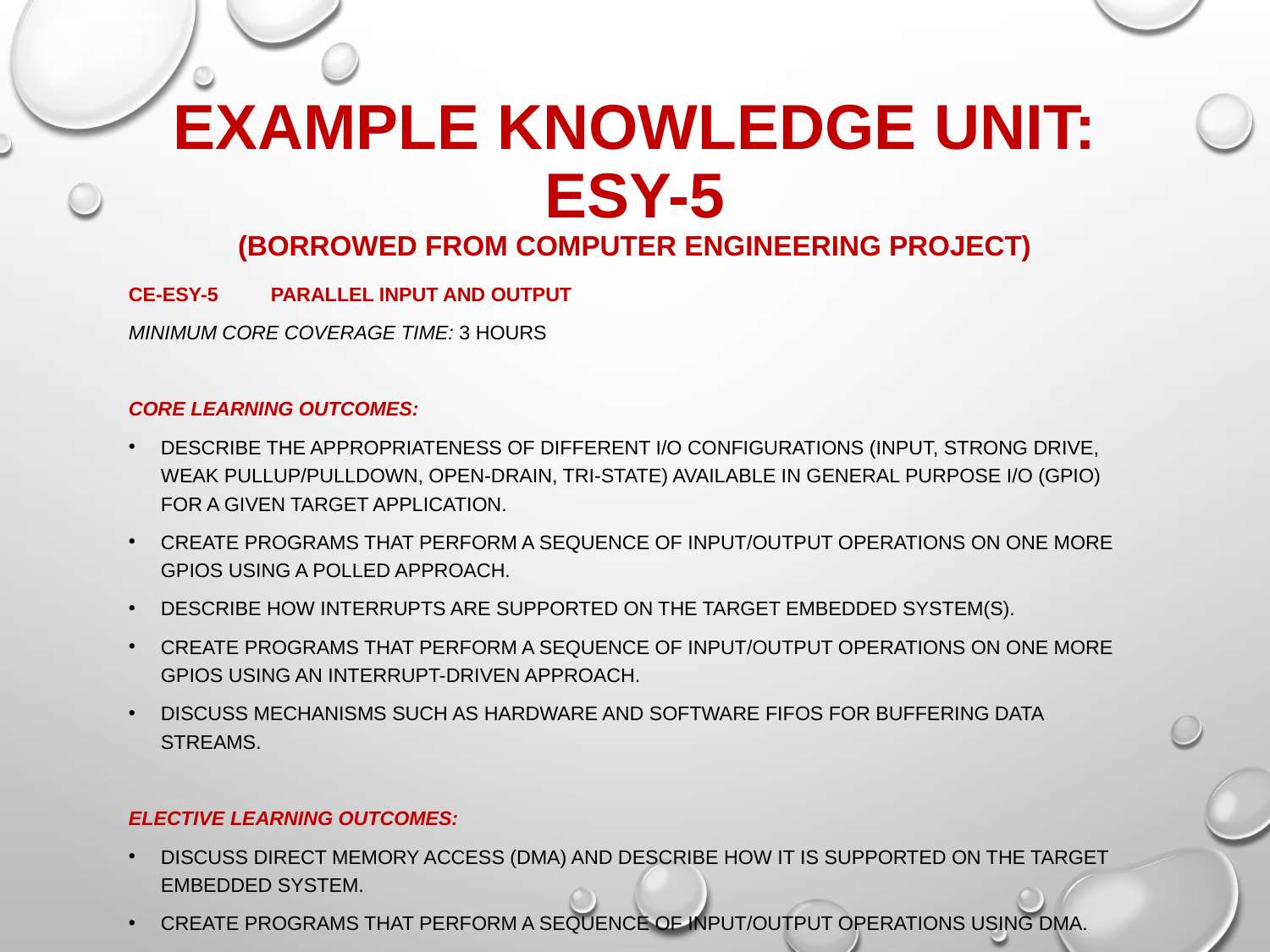

# Example Knowledge Unit: ESY-5 (Borrowed from Computer Engineering Project)
CE-ESY-5 	Parallel input and output
Minimum core coverage time: 3 hours

Core Learning Outcomes:
Describe the appropriateness of different I/O configurations (input, strong drive, weak pullup/pulldown, open-drain, tri-state) available in general purpose I/O (GPIO) for a given target application.
Create programs that perform a sequence of input/output operations on one more GPIOs using a polled approach.
Describe how interrupts are supported on the target embedded system(s).
Create programs that perform a sequence of input/output operations on one more GPIOs using an interrupt-driven approach.
Discuss mechanisms such as hardware and software FIFOs for buffering data streams.

Elective Learning Outcomes:
Discuss Direct Memory Access (DMA) and describe how it is supported on the target embedded system.
Create programs that perform a sequence of input/output operations using DMA.